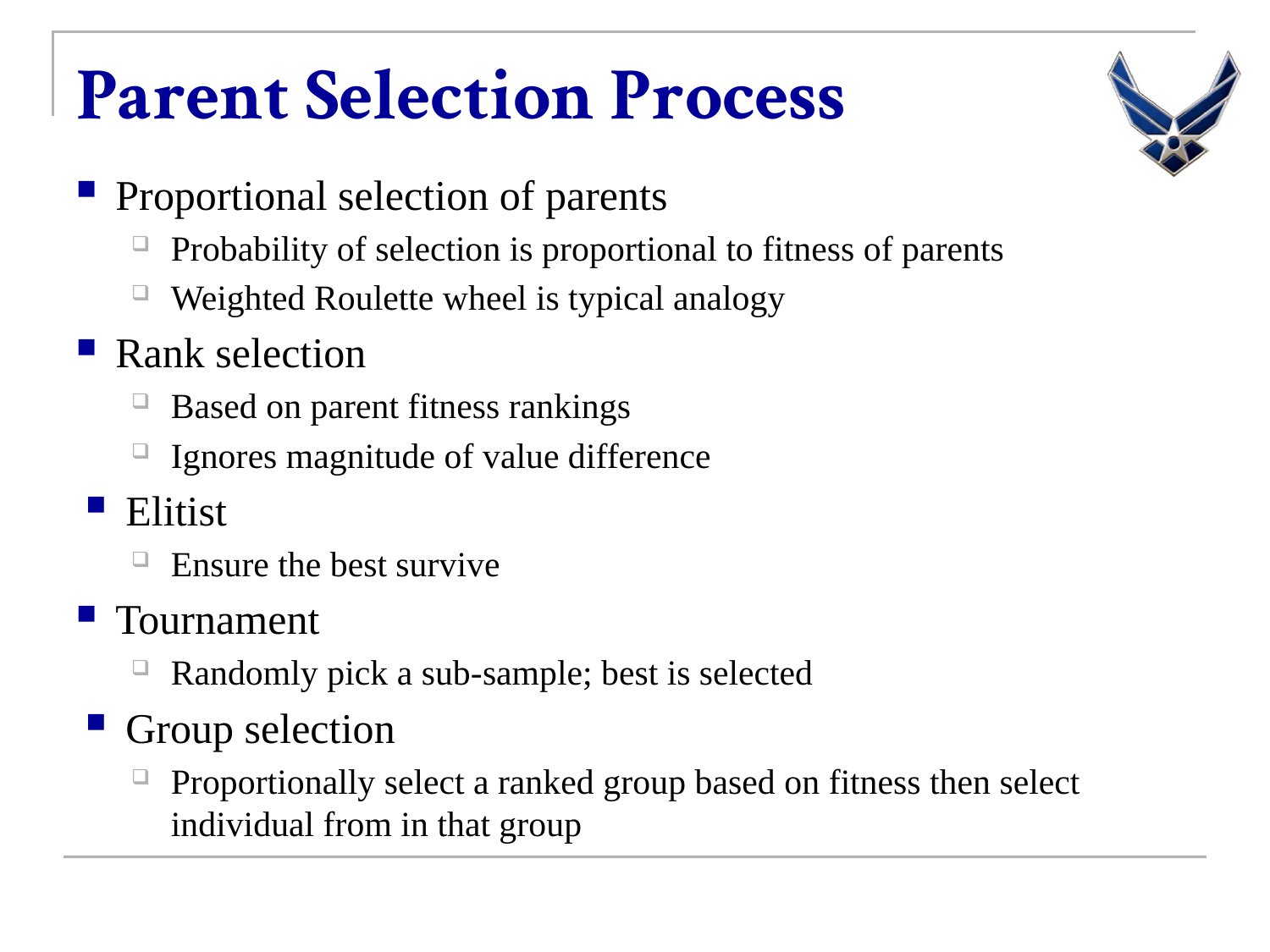

# Parent Selection Process
Proportional selection of parents
Probability of selection is proportional to fitness of parents
Weighted Roulette wheel is typical analogy
Rank selection
Based on parent fitness rankings
Ignores magnitude of value difference
Elitist
Ensure the best survive
Tournament
Randomly pick a sub-sample; best is selected
Group selection
Proportionally select a ranked group based on fitness then select individual from in that group